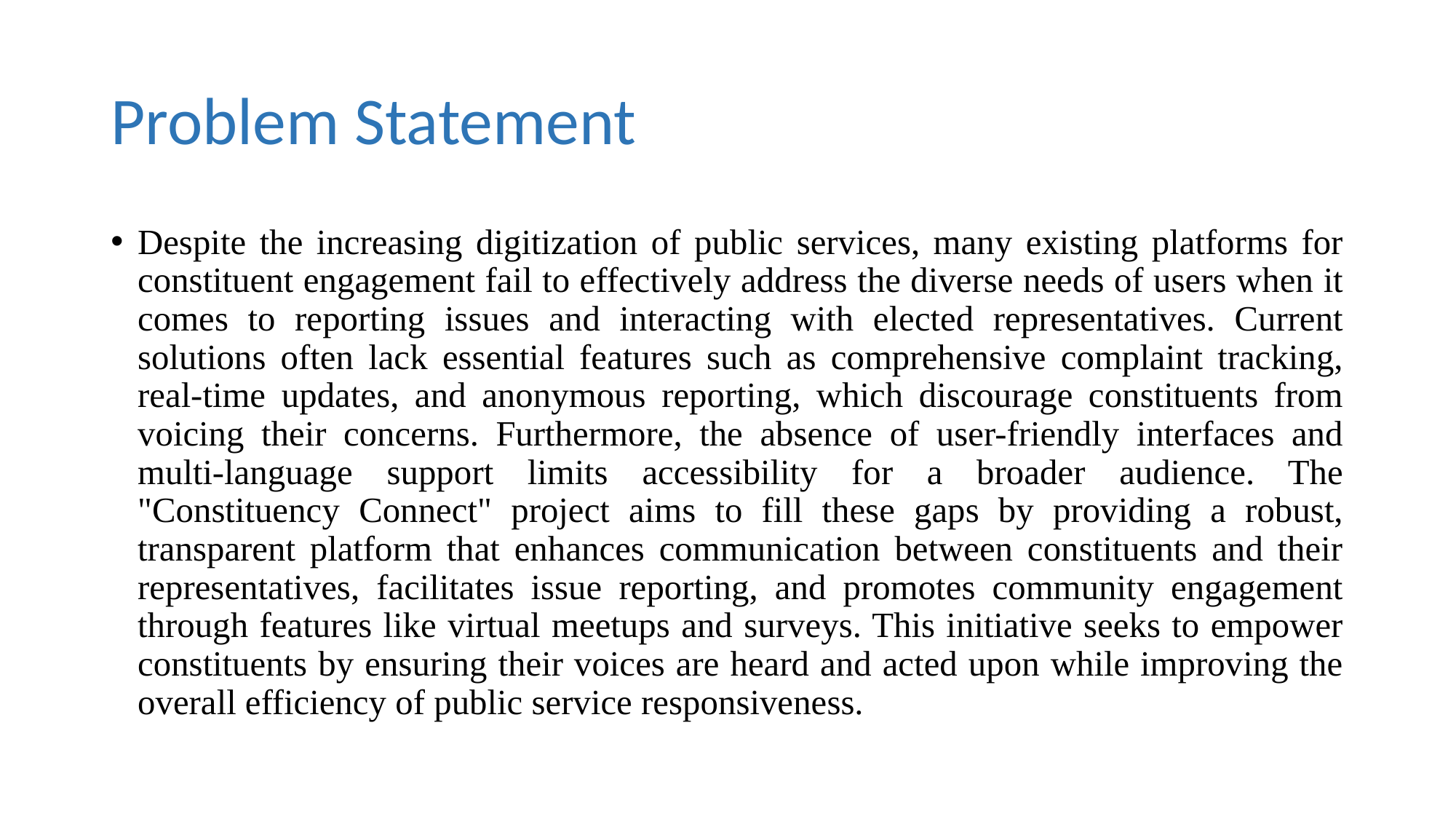

# Problem Statement
Despite the increasing digitization of public services, many existing platforms for constituent engagement fail to effectively address the diverse needs of users when it comes to reporting issues and interacting with elected representatives. Current solutions often lack essential features such as comprehensive complaint tracking, real-time updates, and anonymous reporting, which discourage constituents from voicing their concerns. Furthermore, the absence of user-friendly interfaces and multi-language support limits accessibility for a broader audience. The "Constituency Connect" project aims to fill these gaps by providing a robust, transparent platform that enhances communication between constituents and their representatives, facilitates issue reporting, and promotes community engagement through features like virtual meetups and surveys. This initiative seeks to empower constituents by ensuring their voices are heard and acted upon while improving the overall efficiency of public service responsiveness.